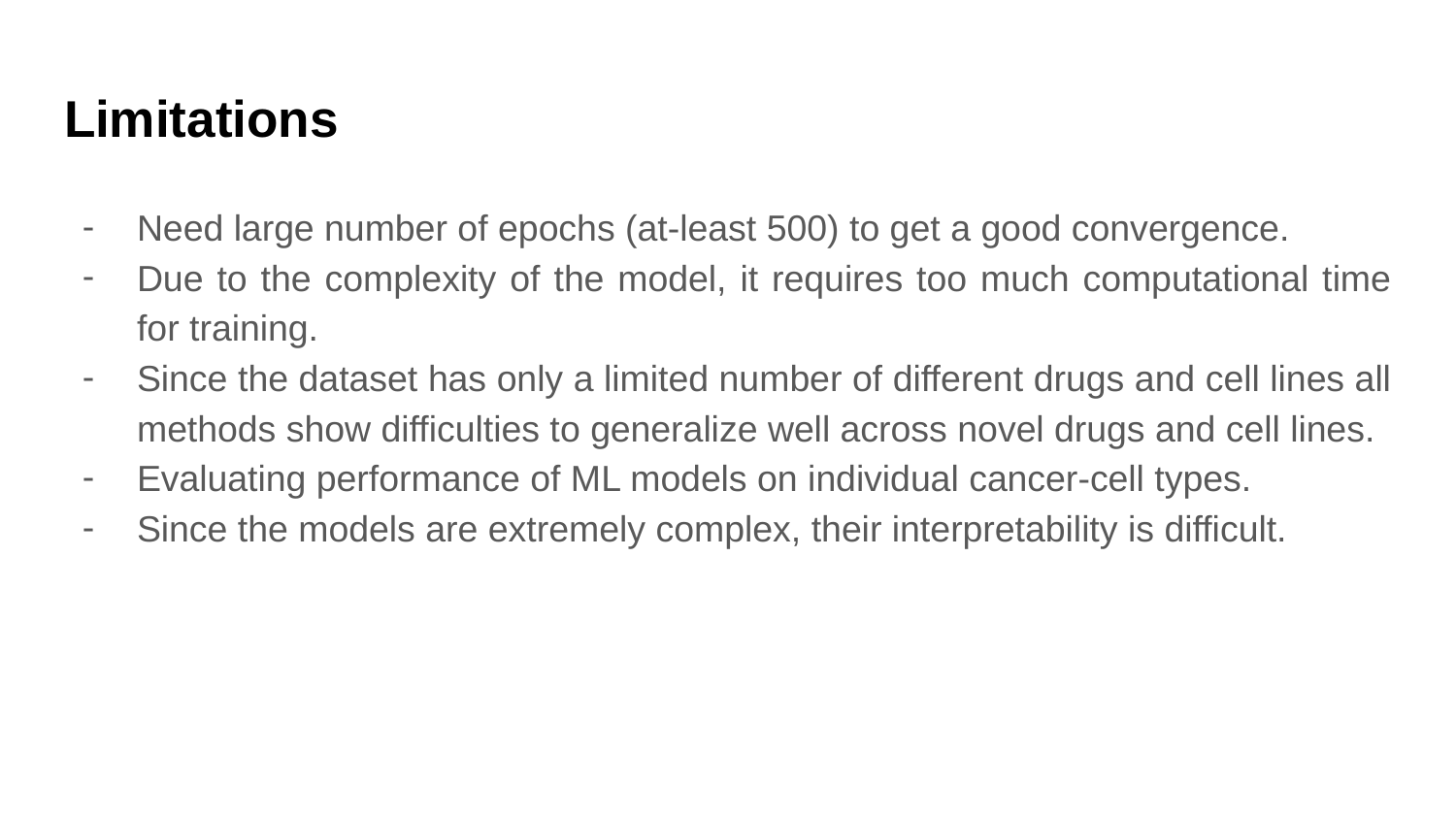

# Limitations
Need large number of epochs (at-least 500) to get a good convergence.
Due to the complexity of the model, it requires too much computational time for training.
Since the dataset has only a limited number of different drugs and cell lines all methods show difficulties to generalize well across novel drugs and cell lines.
Evaluating performance of ML models on individual cancer-cell types.
Since the models are extremely complex, their interpretability is difficult.